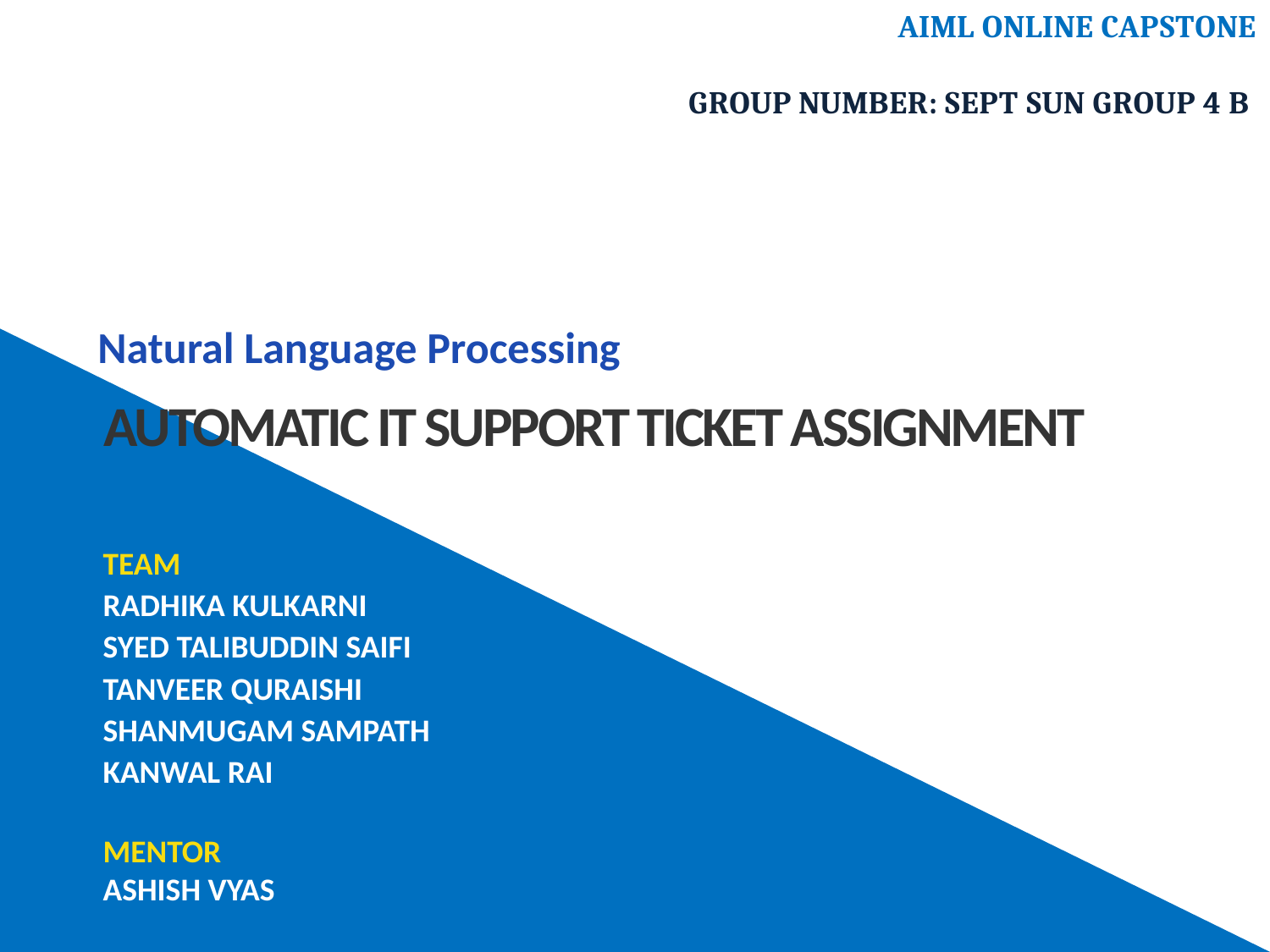

AIML ONLINE CAPSTONE

GROUP NUMBER: SEPT SUN GROUP 4 B
Natural Language Processing
# AUTOMATIC IT SUPPORT TICKET ASSIGNMENT
TEAM
RADHIKA KULKARNI
SYED TALIBUDDIN SAIFI
TANVEER QURAISHI
SHANMUGAM SAMPATH
KANWAL RAI

MENTOR
ASHISH VYAS